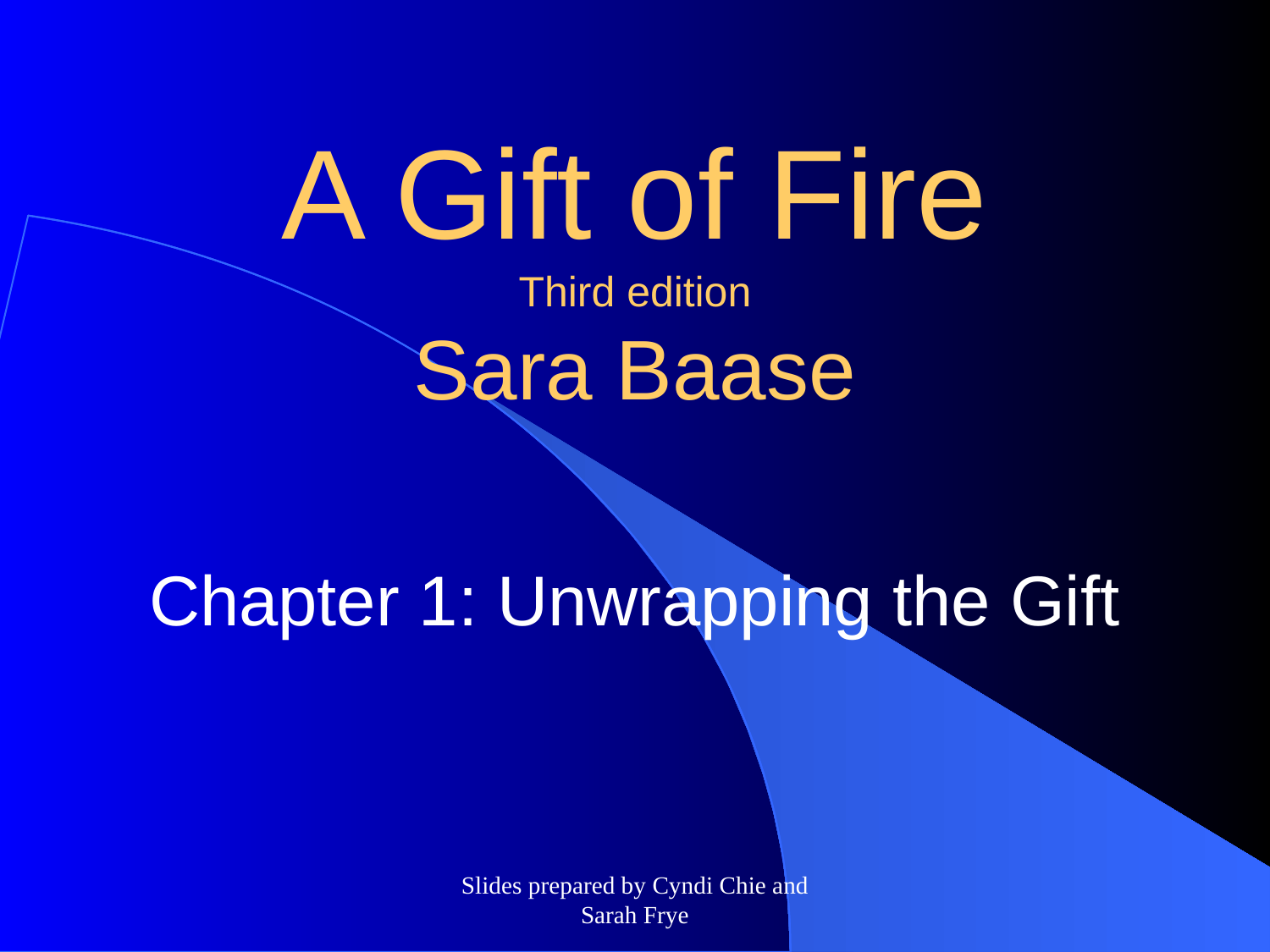

# A Gift of Fire Third edition Sara Baase
Chapter 1: Unwrapping the Gift
Slides prepared by Cyndi Chie and Sarah Frye